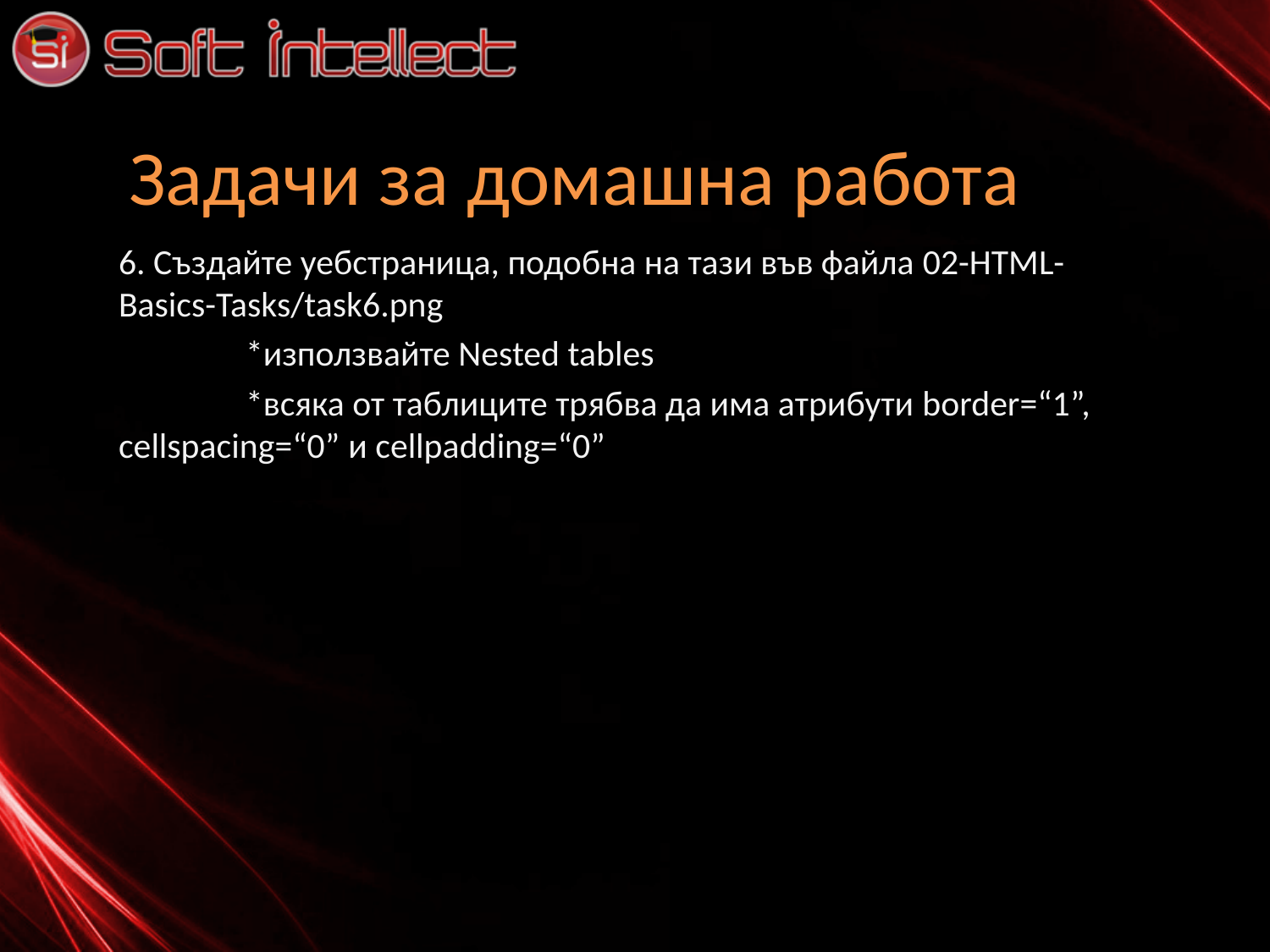

# Задачи за домашна работа
6. Създайте уебстраница, подобна на тази във файла 02-HTML-Basics-Tasks/task6.png
	*използвайте Nested tables
	*всяка от таблиците трябва да има атрибути border=“1”, cellspacing=“0” и cellpadding=“0”